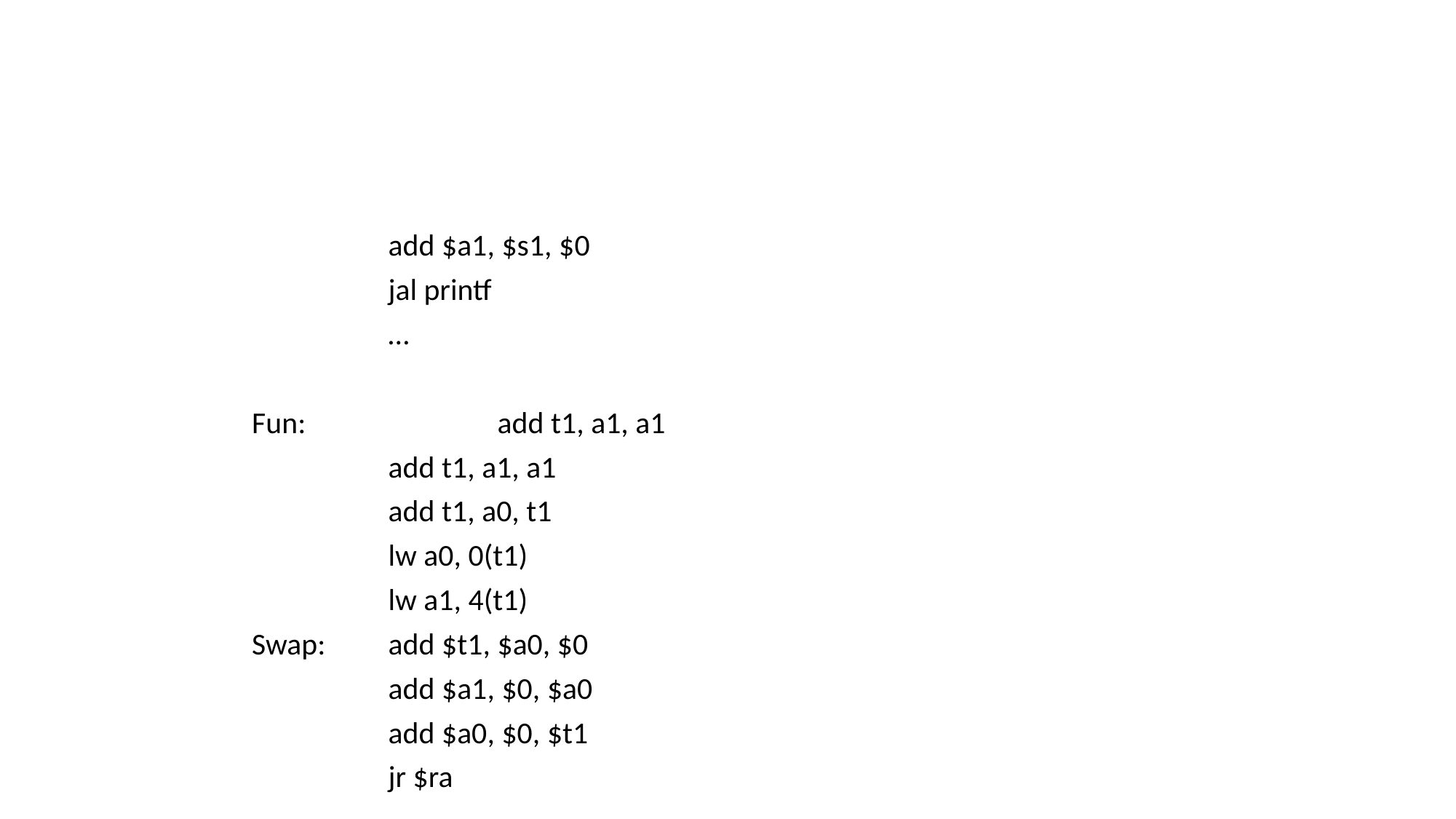

add $a1, $s1, $0
		jal printf
		…

Fun:		add t1, a1, a1
		add t1, a1, a1
		add t1, a0, t1
		lw a0, 0(t1)
		lw a1, 4(t1)
Swap:	add $t1, $a0, $0
		add $a1, $0, $a0
		add $a0, $0, $t1
		jr $ra